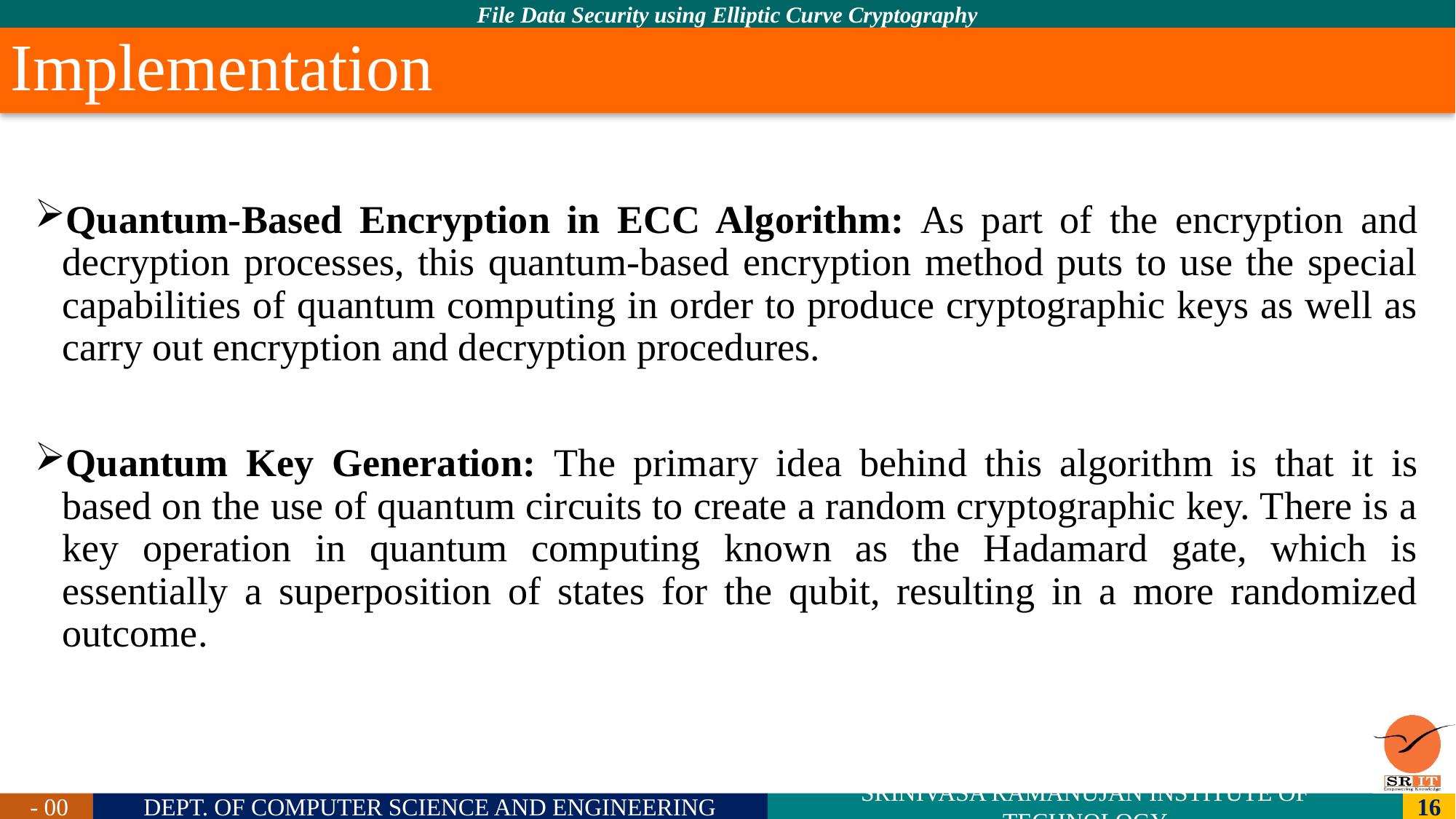

# Implementation

Quantum-Based Encryption in ECC Algorithm: As part of the encryption and decryption processes, this quantum-based encryption method puts to use the special capabilities of quantum computing in order to produce cryptographic keys as well as carry out encryption and decryption procedures.

Quantum Key Generation: The primary idea behind this algorithm is that it is based on the use of quantum circuits to create a random cryptographic key. There is a key operation in quantum computing known as the Hadamard gate, which is essentially a superposition of states for the qubit, resulting in a more randomized outcome.